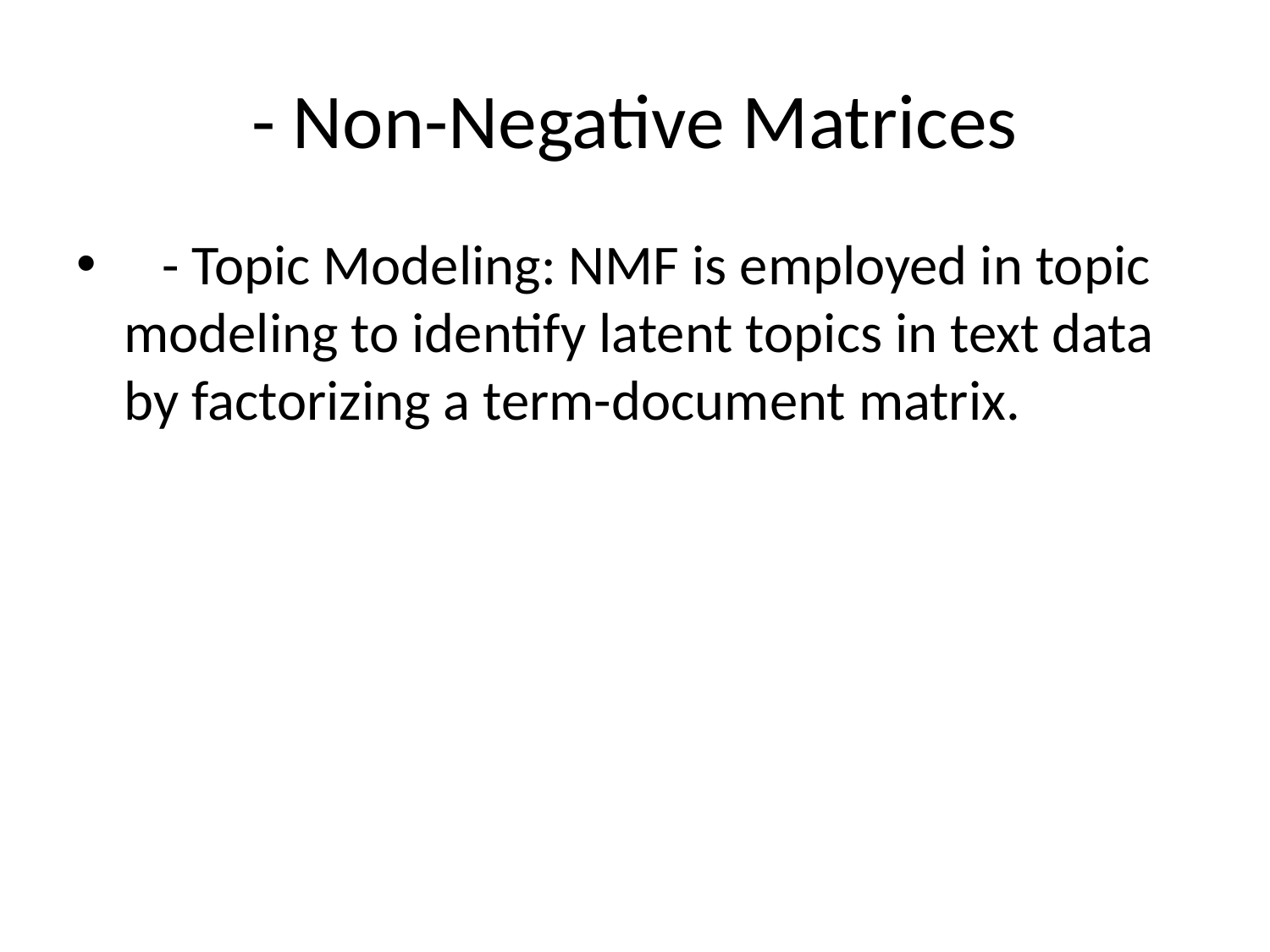

# - Non-Negative Matrices
   - Topic Modeling: NMF is employed in topic modeling to identify latent topics in text data by factorizing a term-document matrix.